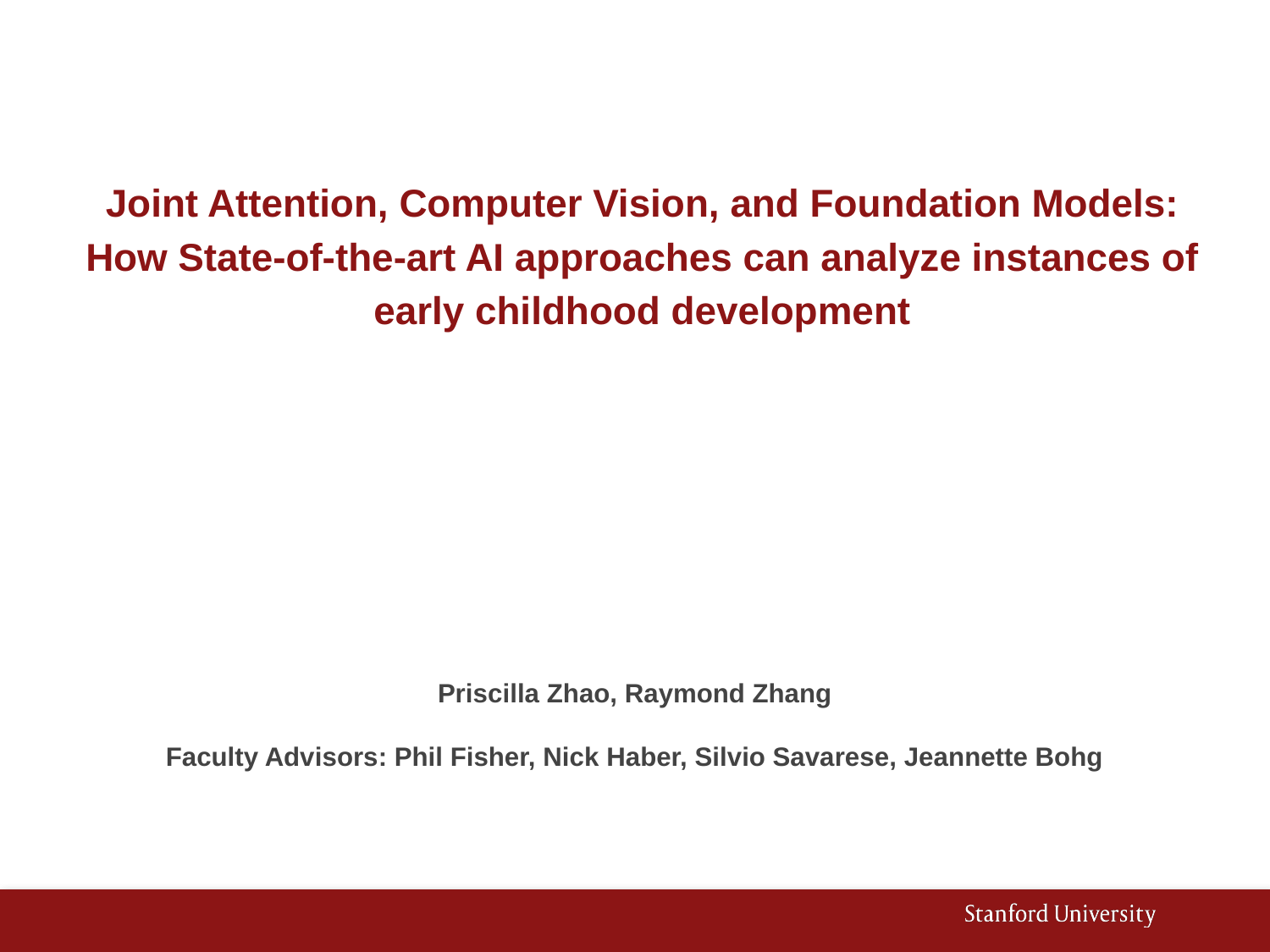

# Joint Attention, Computer Vision, and Foundation Models: How State-of-the-art AI approaches can analyze instances of early childhood development

Priscilla Zhao, Raymond Zhang

Faculty Advisors: Phil Fisher, Nick Haber, Silvio Savarese, Jeannette Bohg